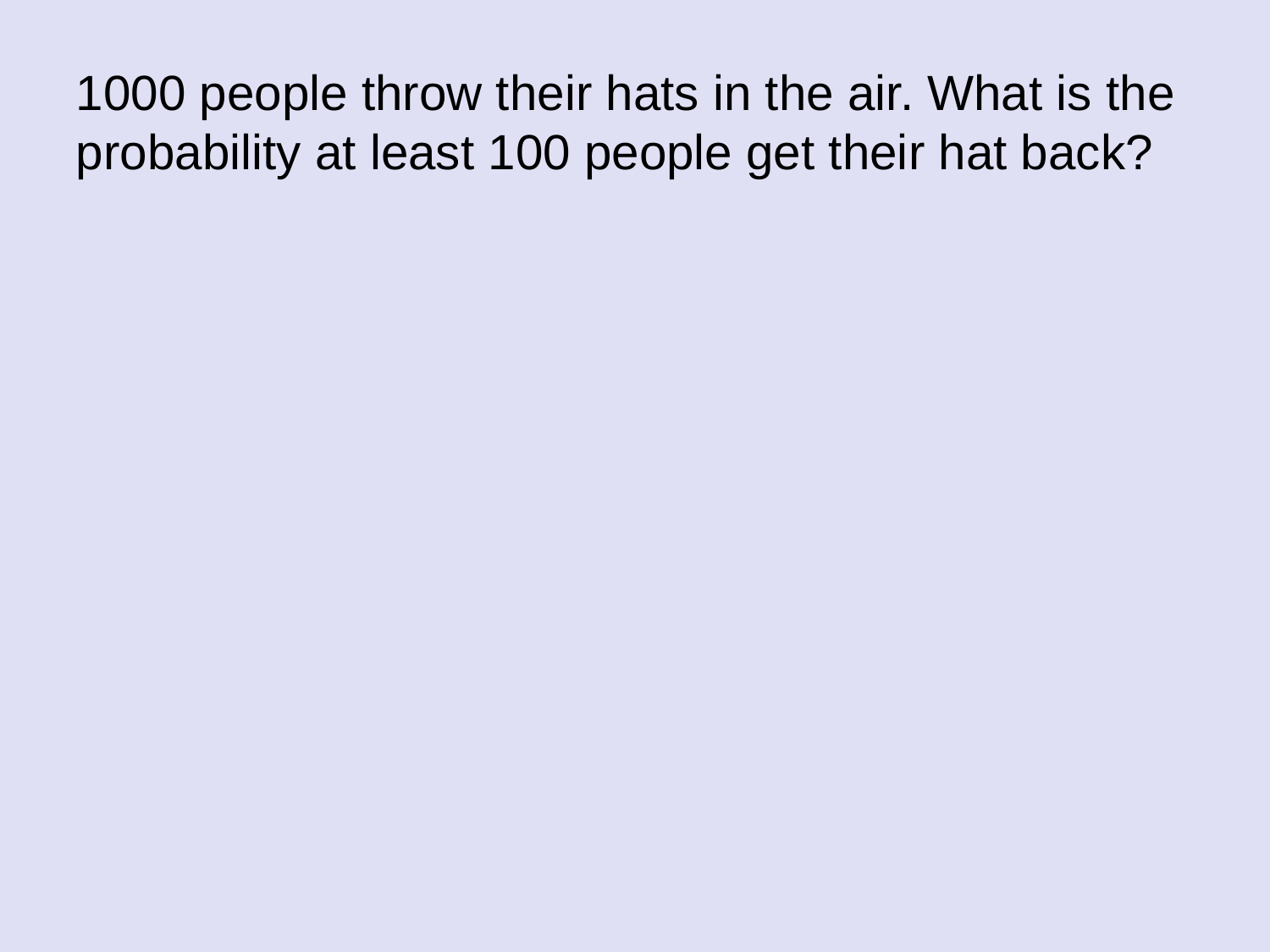

1000 people throw their hats in the air. What is the probability at least 100 people get their hat back?